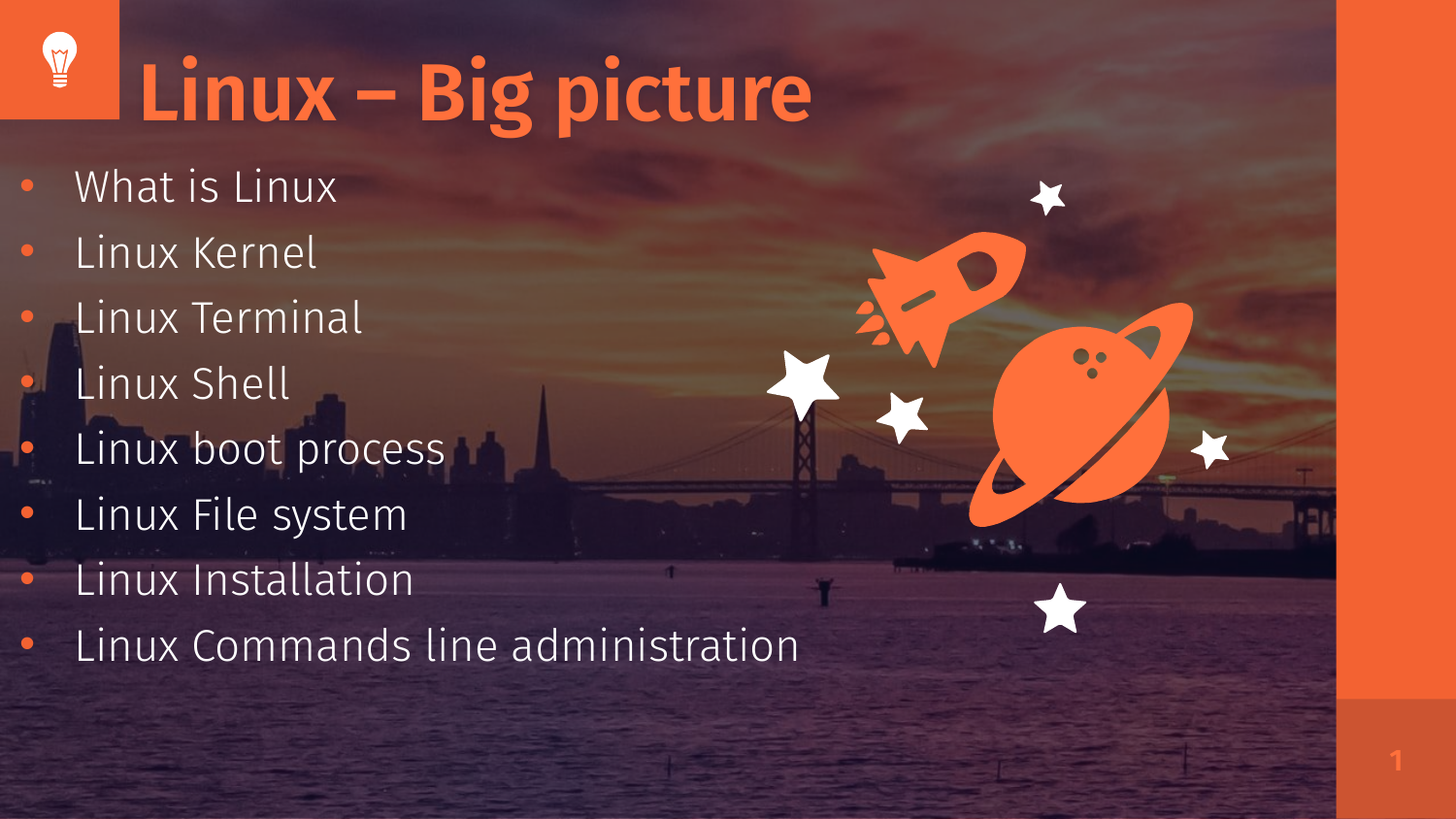

Linux – Big picture

What is Linux
Linux Kernel
Linux Terminal
Linux Shell
Linux boot process
Linux File system
Linux Installation
Linux Commands line administration

1